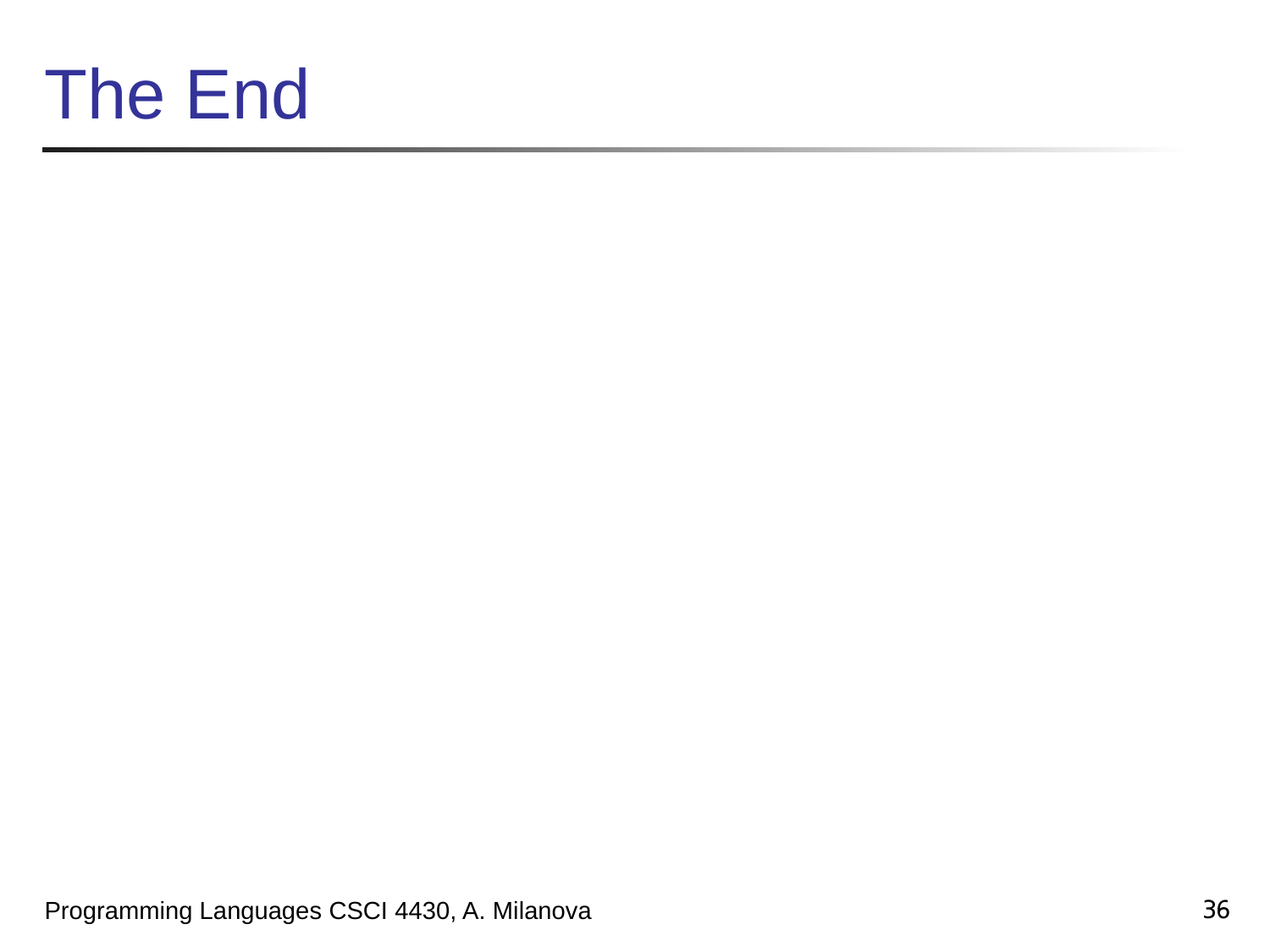

# The End

36
Programming Languages CSCI 4430, A. Milanova